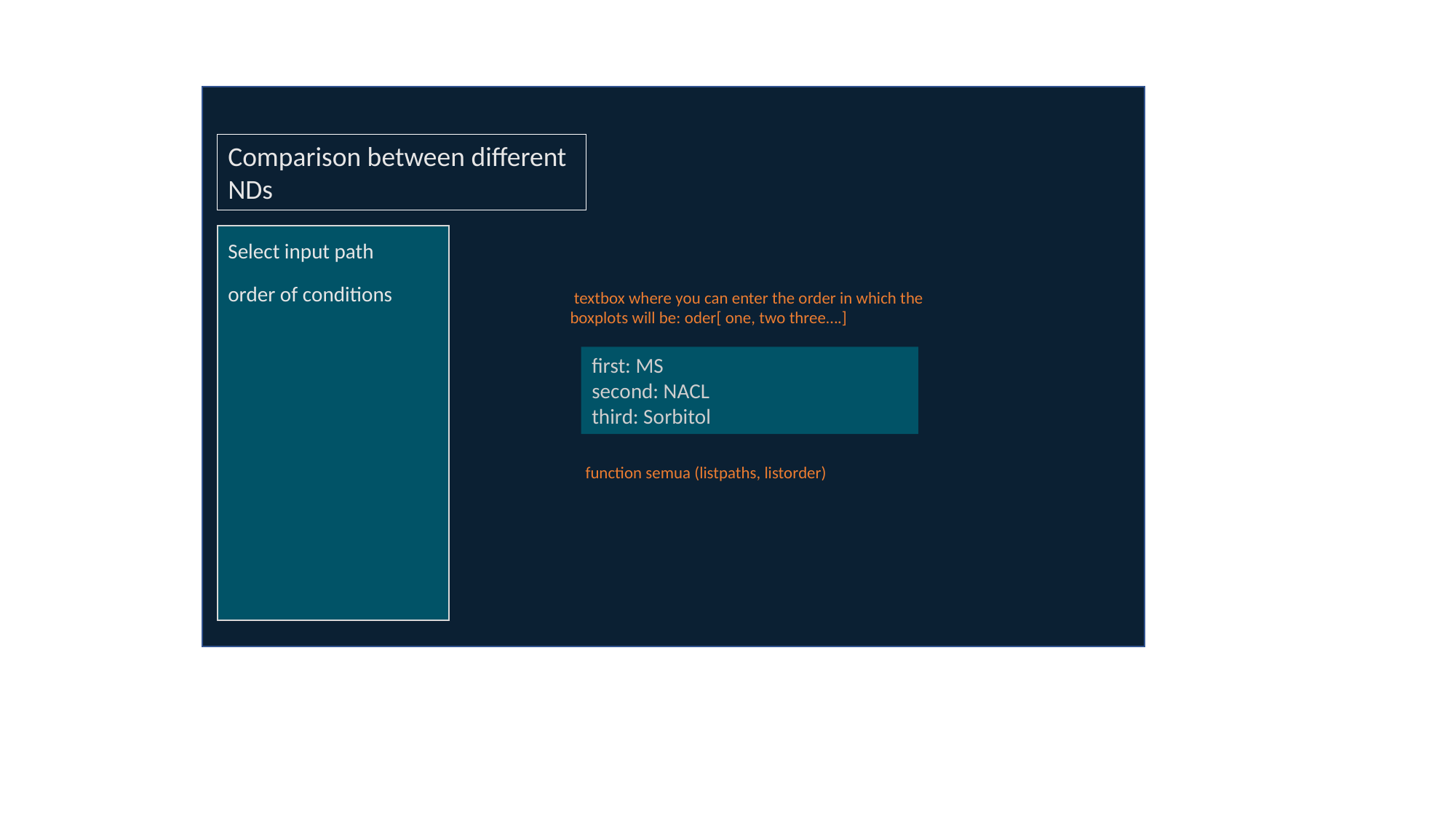

Comparison between different NDs

Select input path
order of conditions
 textbox where you can enter the order in which the boxplots will be: oder[ one, two three….]
first: MS
second: NACL
third: Sorbitol
 function semua (listpaths, listorder)